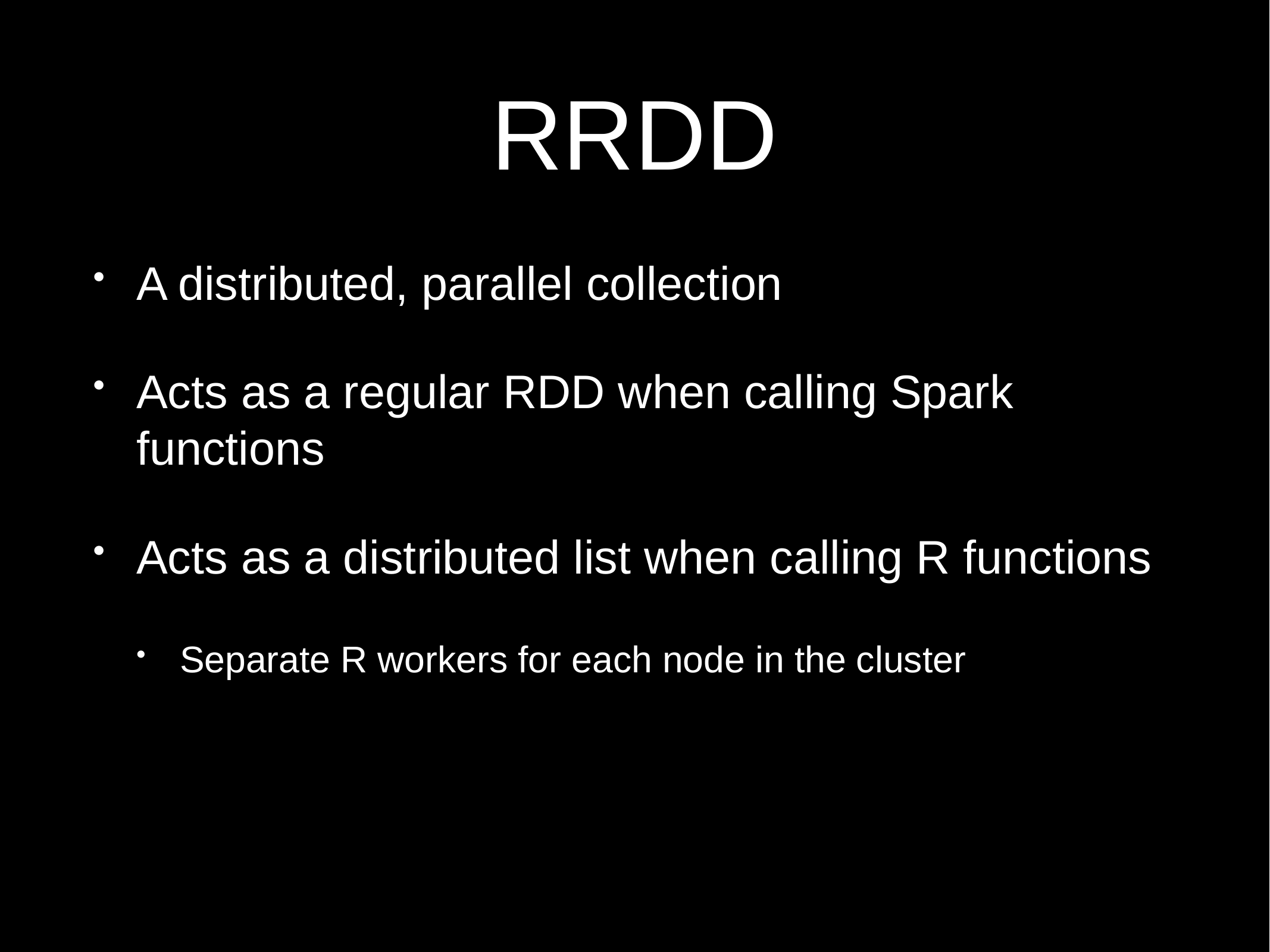

# RRDD
A distributed, parallel collection
Acts as a regular RDD when calling Spark functions
Acts as a distributed list when calling R functions
Separate R workers for each node in the cluster